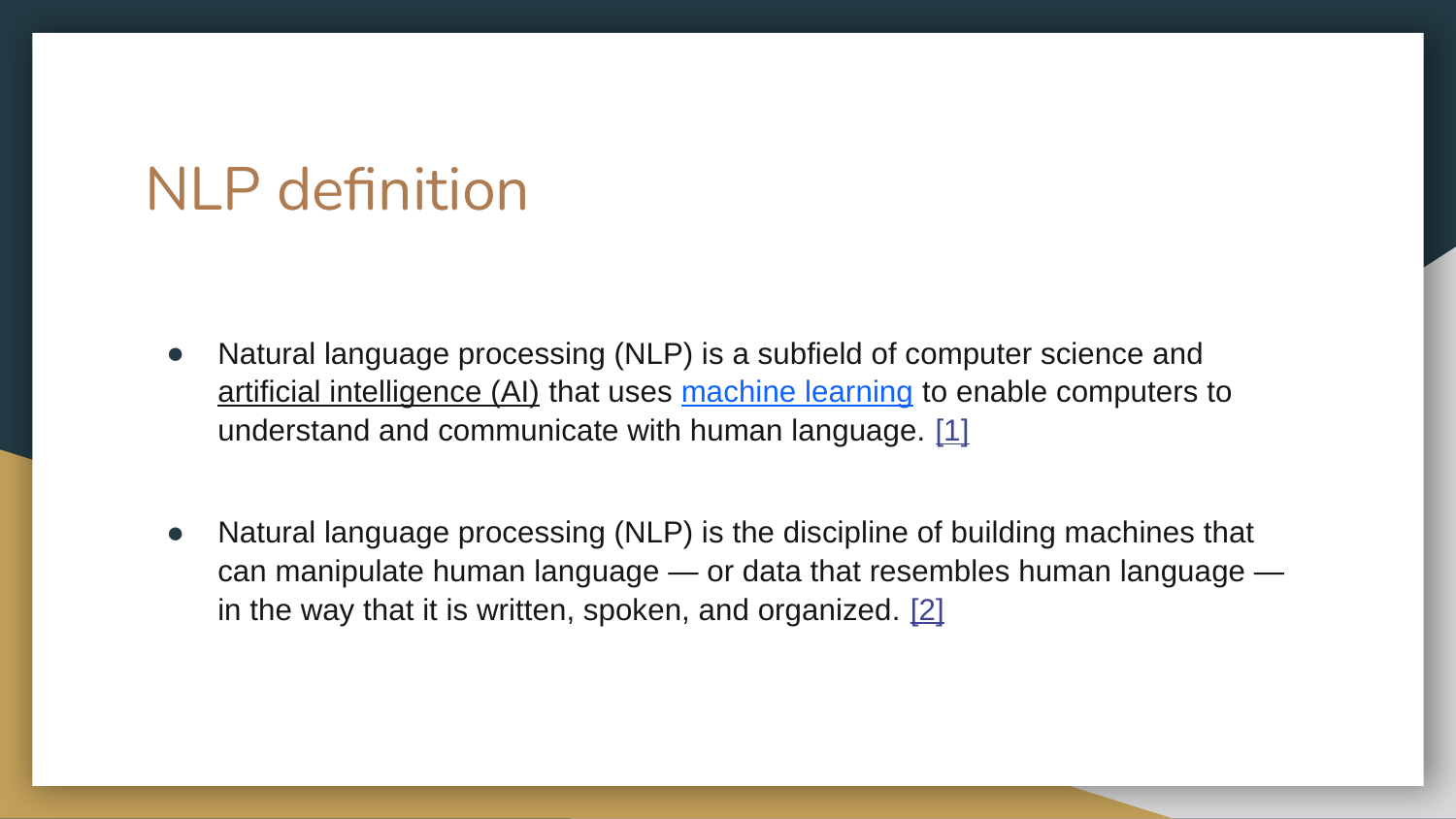

# NLP definition
Natural language processing (NLP) is a subfield of computer science and artificial intelligence (AI) that uses machine learning to enable computers to understand and communicate with human language. [1]

Natural language processing (NLP) is the discipline of building machines that can manipulate human language — or data that resembles human language — in the way that it is written, spoken, and organized. [2]